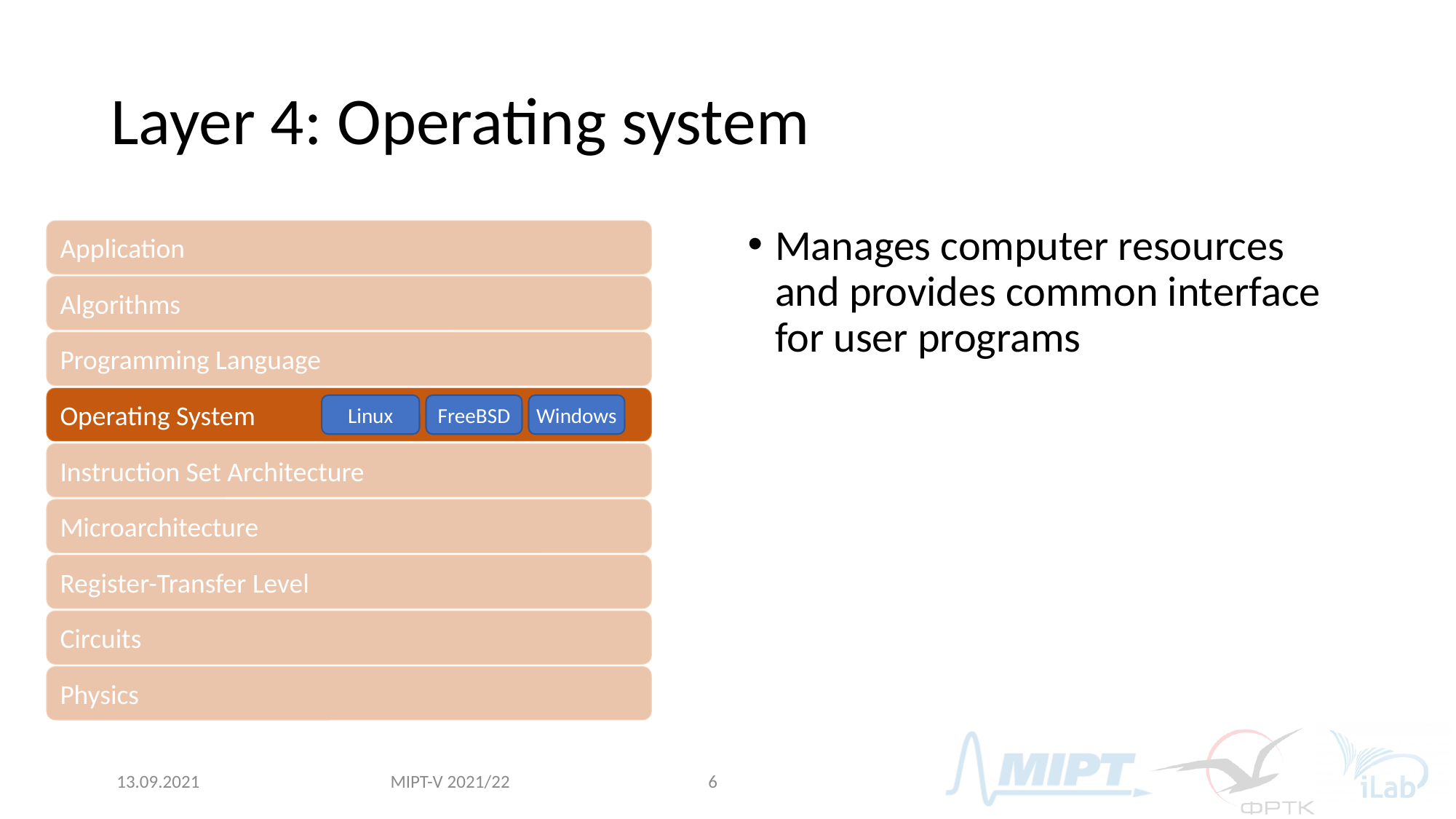

# Layer 4: Operating system

Manages computer resources and provides common interface for user programs
Application
Algorithms
Programming Language
Operating System
FreeBSD
Windows
Linux

Instruction Set Architecture
Microarchitecture
Register-Transfer Level
Circuits
Physics
MIPT-V 2021/22
13.09.2021
6